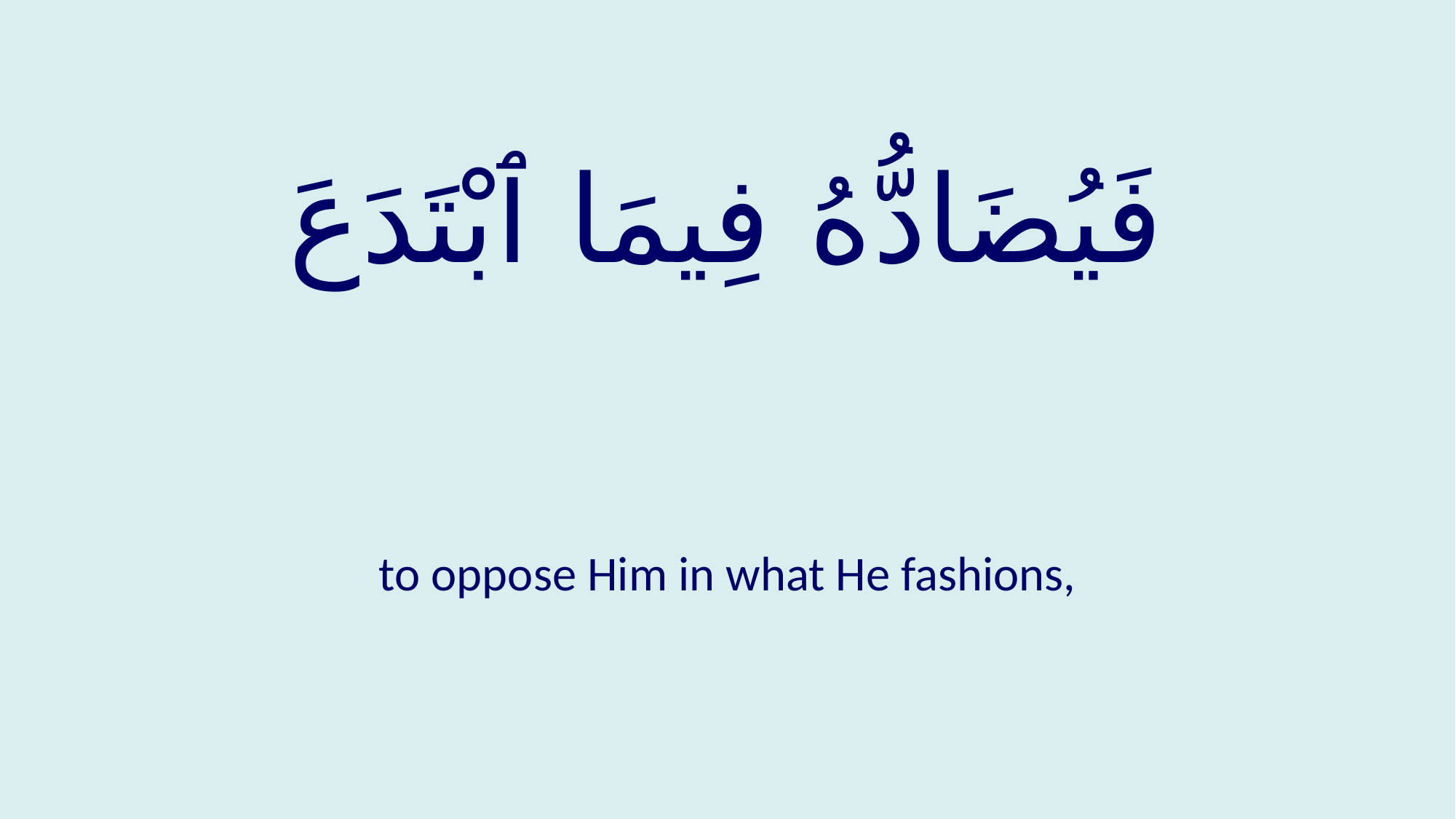

# فَيُضَادُّهُ فِيمَا ٱبْتَدَعَ
to oppose Him in what He fashions,